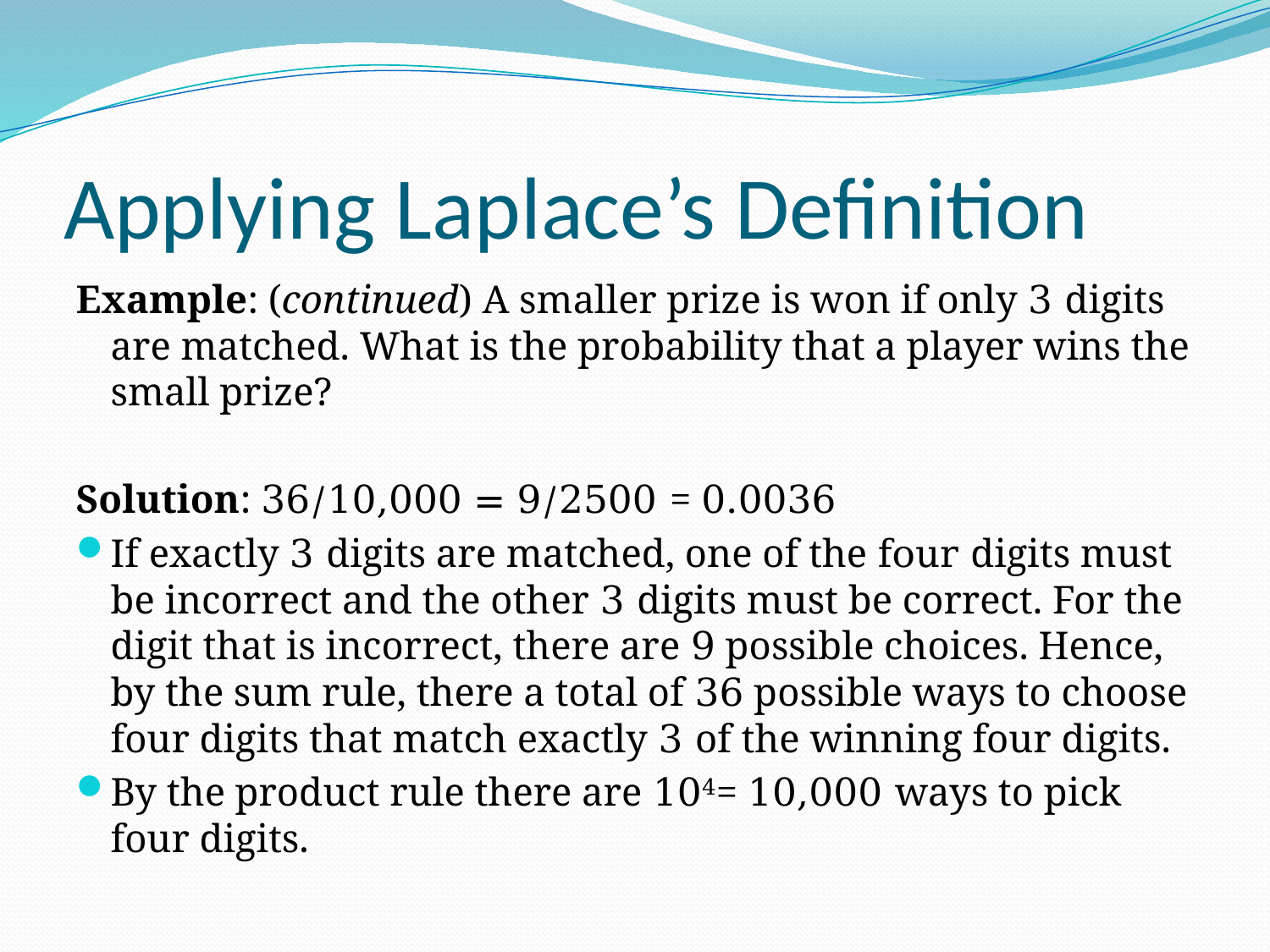

# Applying Laplace’s Definition
Example: (continued) A smaller prize is won if only 3 digits are matched. What is the probability that a player wins the small prize?

Solution: 36/10,000 = 9/2500 = 0.0036
If exactly 3 digits are matched, one of the four digits must be incorrect and the other 3 digits must be correct. For the digit that is incorrect, there are 9 possible choices. Hence, by the sum rule, there a total of 36 possible ways to choose four digits that match exactly 3 of the winning four digits.
By the product rule there are 104= 10,000 ways to pick four digits.